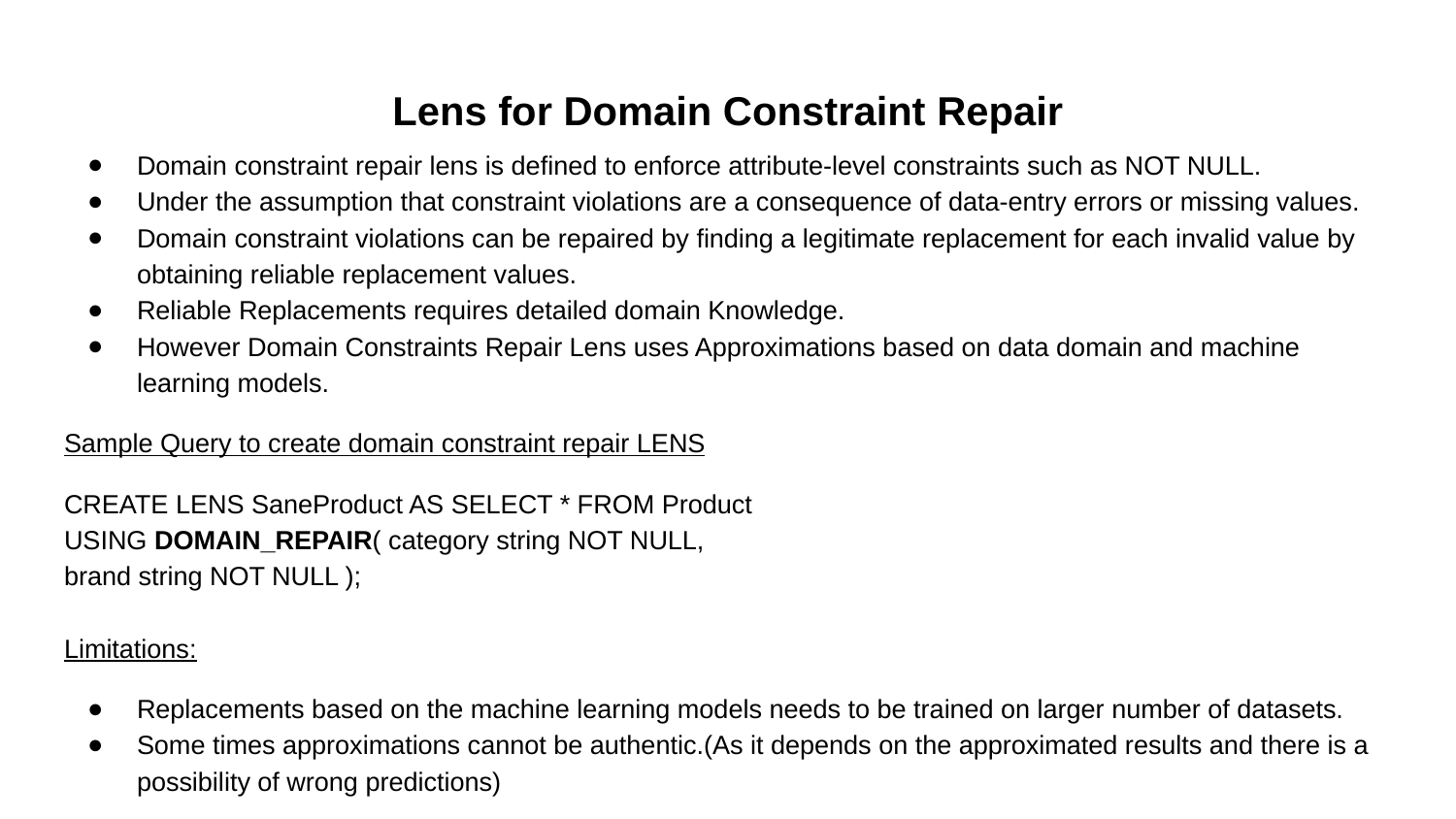

# Lens for Domain Constraint Repair
Domain constraint repair lens is defined to enforce attribute-level constraints such as NOT NULL.
Under the assumption that constraint violations are a consequence of data-entry errors or missing values.
Domain constraint violations can be repaired by finding a legitimate replacement for each invalid value by obtaining reliable replacement values.
Reliable Replacements requires detailed domain Knowledge.
However Domain Constraints Repair Lens uses Approximations based on data domain and machine learning models.
Sample Query to create domain constraint repair LENS
CREATE LENS SaneProduct AS SELECT * FROM Product
USING DOMAIN_REPAIR( category string NOT NULL,
brand string NOT NULL );

Limitations:
Replacements based on the machine learning models needs to be trained on larger number of datasets.
Some times approximations cannot be authentic.(As it depends on the approximated results and there is a possibility of wrong predictions)